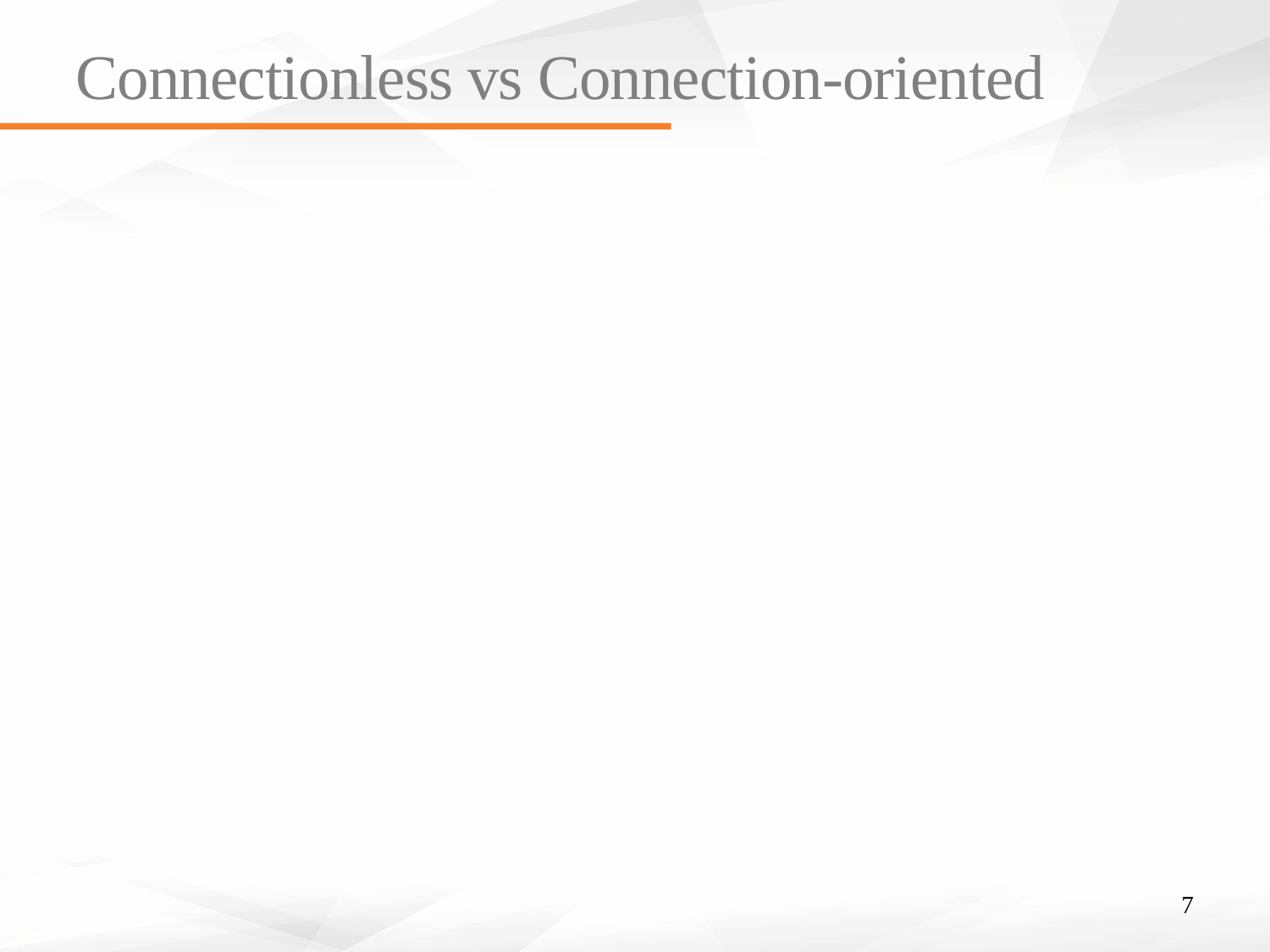

# Connectionless vs Connection-oriented
Circuit setup
Addressing
State information
Routing
Effect of routing failures
Congestion control
7